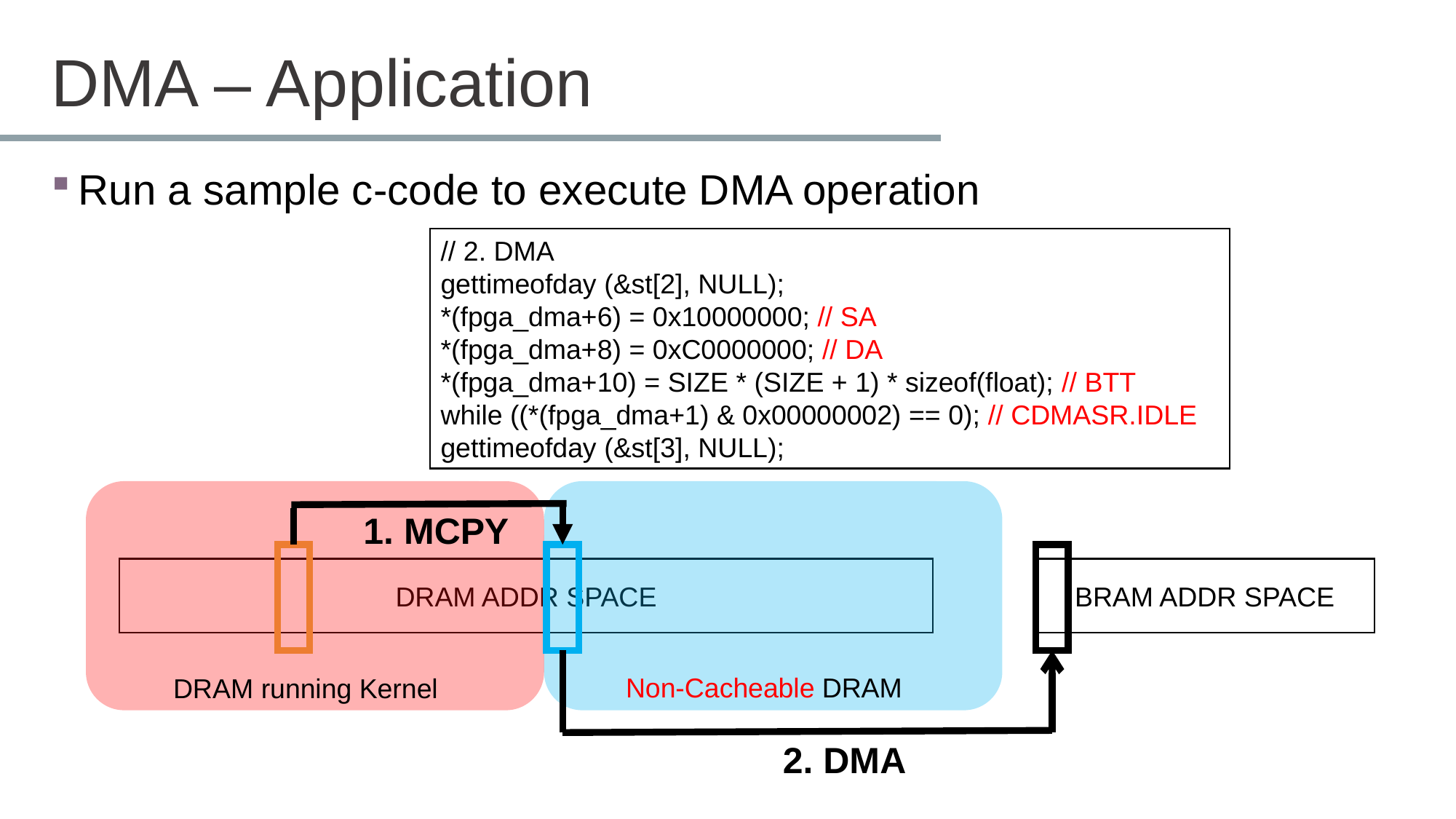

# DMA – Application
Run a sample c-code to execute DMA operation
// 2. DMA
gettimeofday (&st[2], NULL);
*(fpga_dma+6) = 0x10000000; // SA
*(fpga_dma+8) = 0xC0000000; // DA
*(fpga_dma+10) = SIZE * (SIZE + 1) * sizeof(float); // BTT
while ((*(fpga_dma+1) & 0x00000002) == 0); // CDMASR.IDLE
gettimeofday (&st[3], NULL);

1. MCPY

BRAM ADDR SPACE
DRAM ADDR SPACE
Non-Cacheable DRAM
DRAM running Kernel
2. DMA